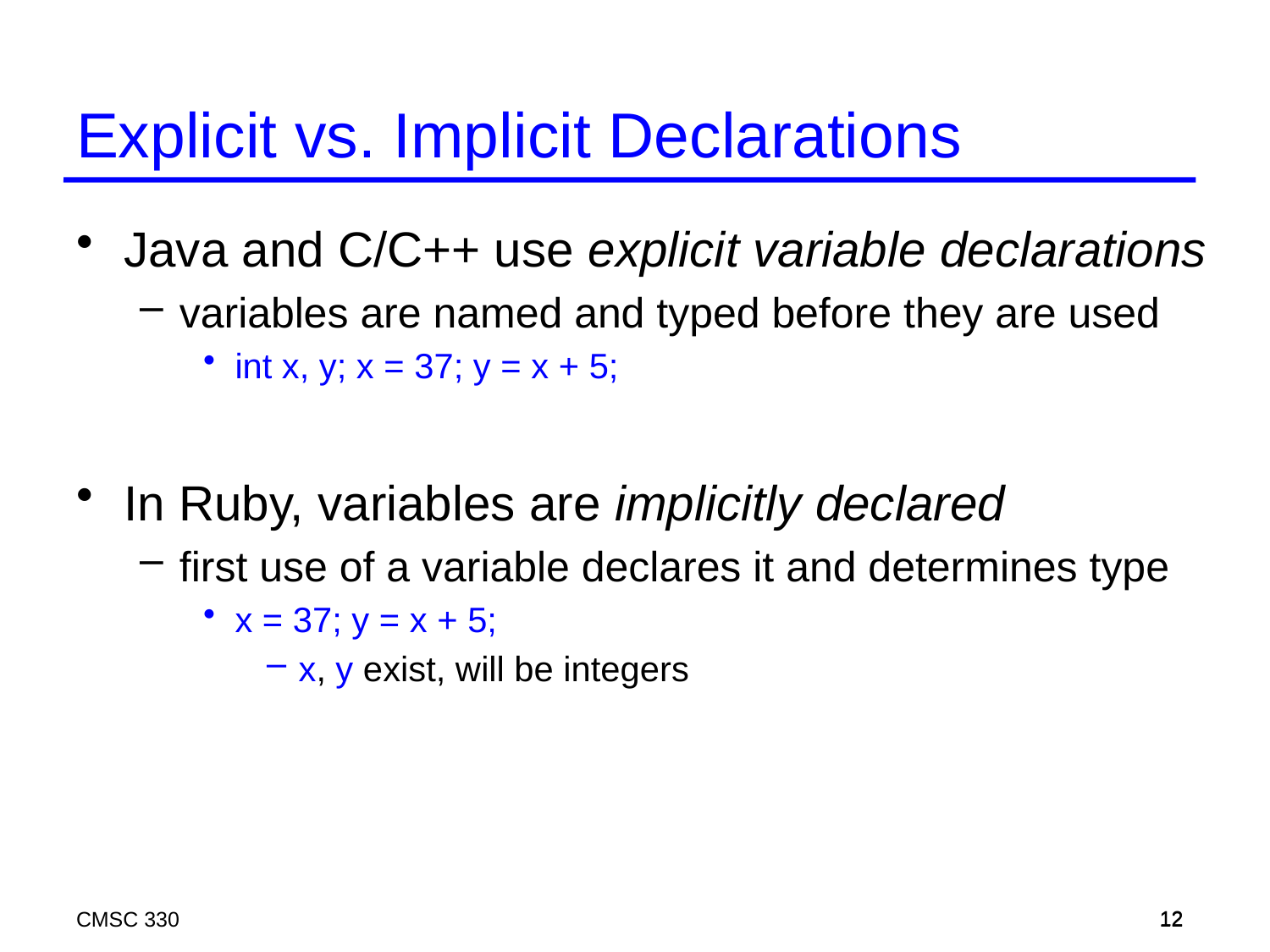

# Explicit vs. Implicit Declarations
Java and C/C++ use explicit variable declarations
variables are named and typed before they are used
int x, y; x = 37; y = x + 5;

In Ruby, variables are implicitly declared
first use of a variable declares it and determines type
x = 37; y = x + 5;
x, y exist, will be integers
CMSC 330
12
12